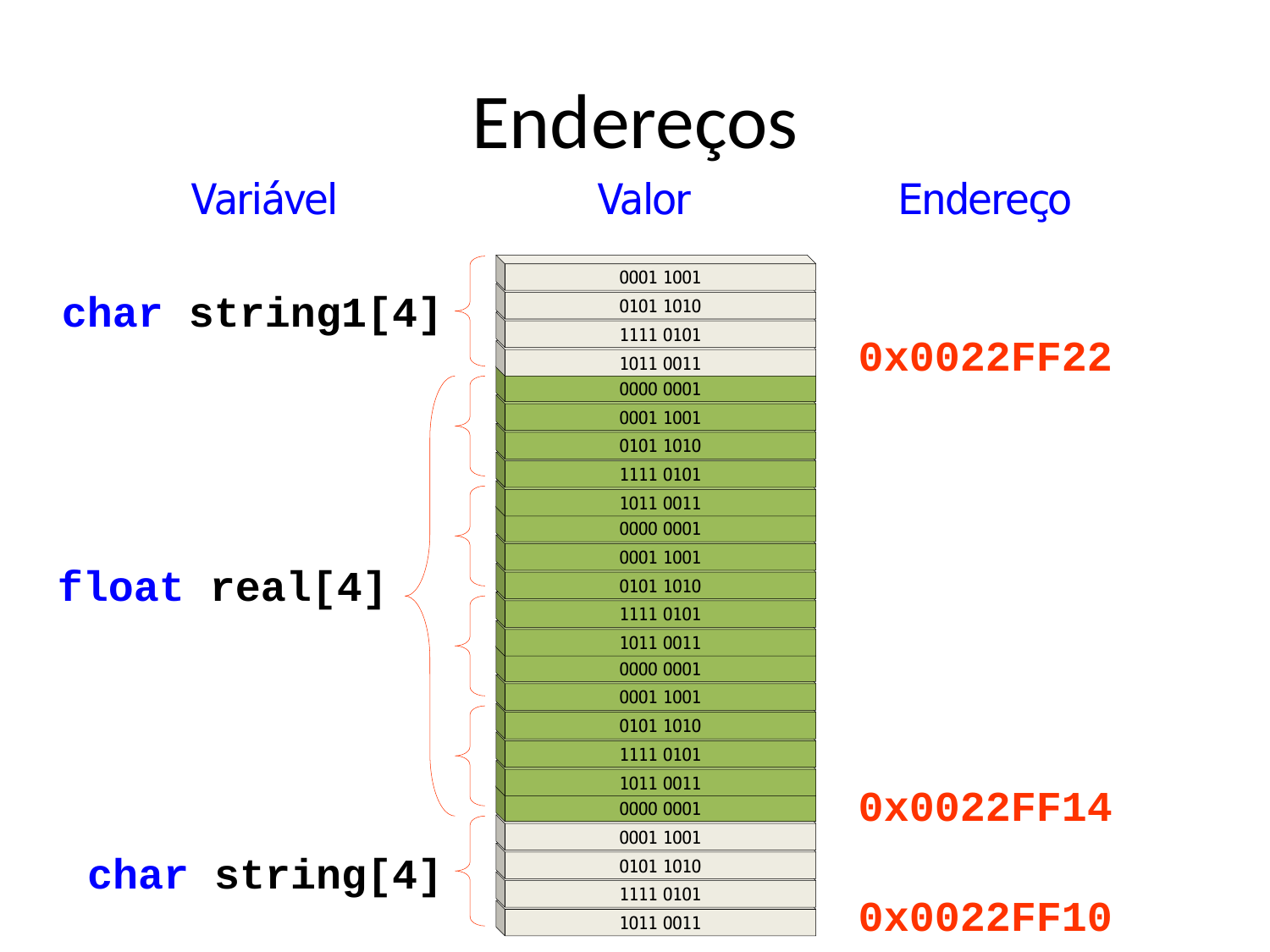

Endereços
Variável
Valor
Endereço
0001 1001

char string1[4]
0101 1010
1111 0101
0x0022FF22
1011 0011
0000 0001

0001 1001
0101 1010
1111 0101
1011 0011

0000 0001
0001 1001
float real[4]
0101 1010
1111 0101

1011 0011
0000 0001
0001 1001
0101 1010

1111 0101
1011 0011
0x0022FF14
0000 0001
0001 1001

char string[4]
0101 1010
1111 0101
0x0022FF10
1011 0011